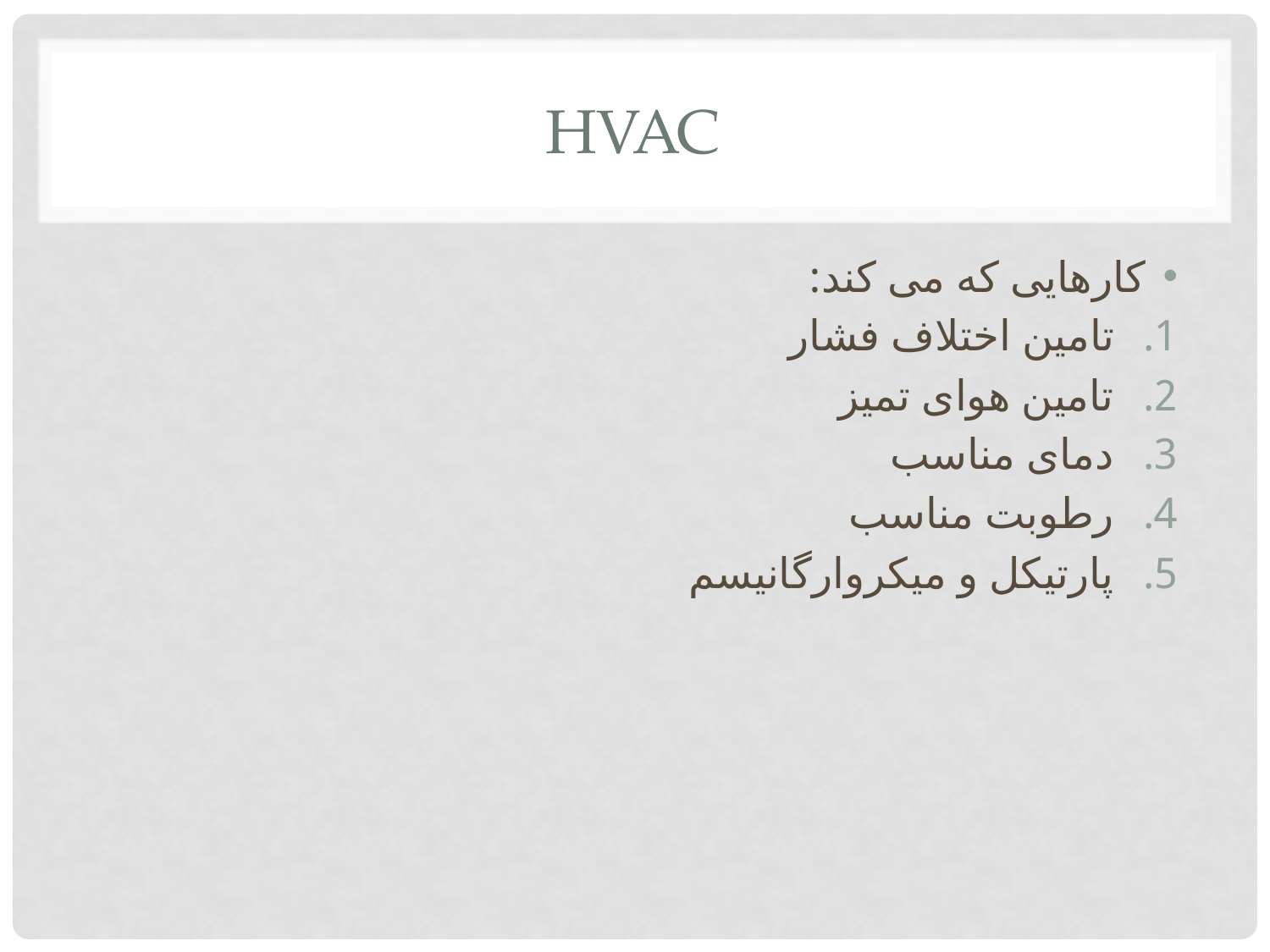

# HVAC
کارهایی که می کند:
تامین اختلاف فشار
تامین هوای تمیز
دمای مناسب
رطوبت مناسب
پارتیکل و میکروارگانیسم